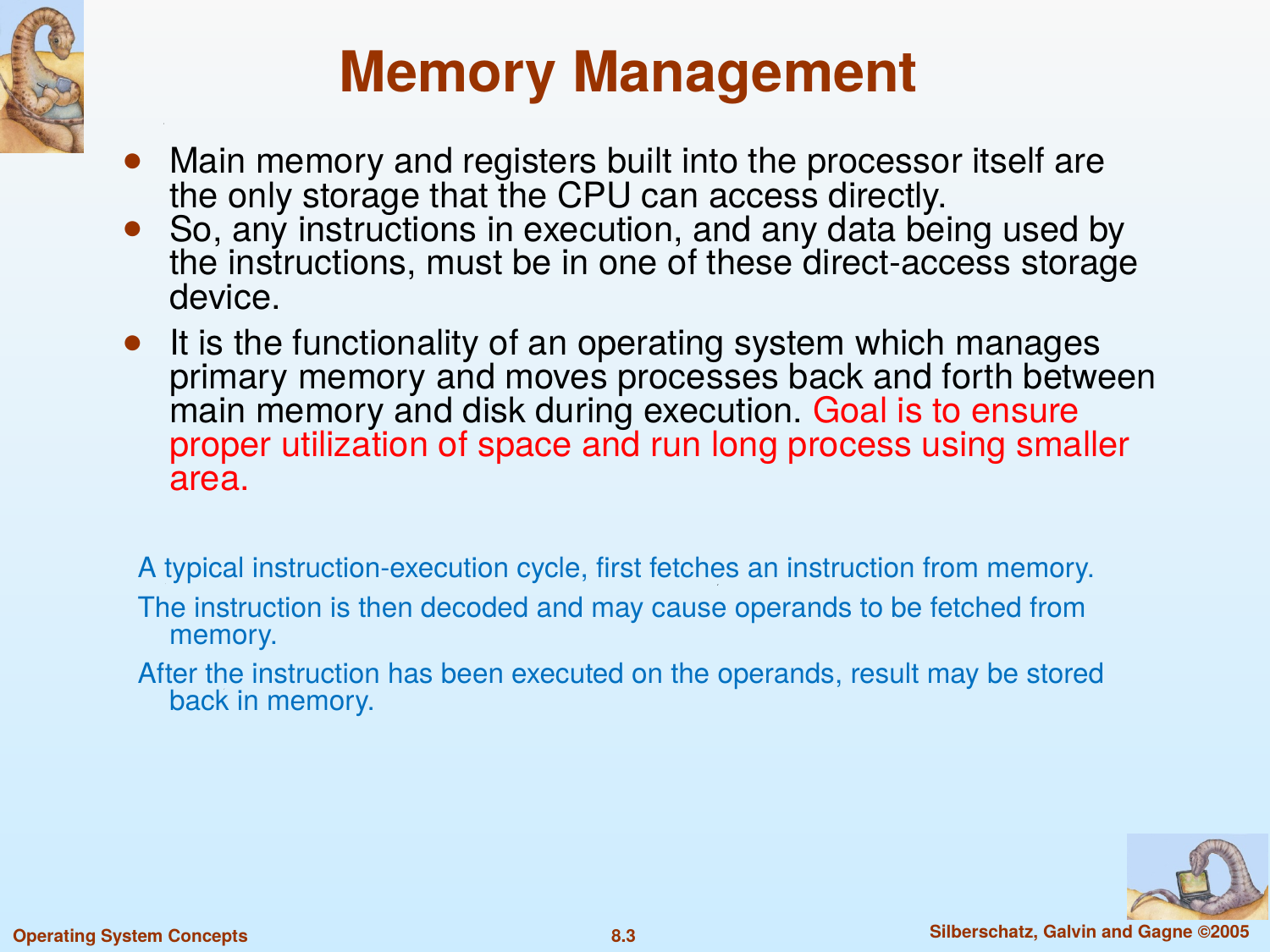

# Memory Management
Main memory and registers built into the processor itself are the only storage that the CPU can access directly.
So, any instructions in execution, and any data being used by the instructions, must be in one of these direct-access storage device.
It is the functionality of an operating system which manages primary memory and moves processes back and forth between main memory and disk during execution. Goal is to ensure proper utilization of space and run long process using smaller area.

A typical instruction-execution cycle, first fetches an instruction from memory.
The instruction is then decoded and may cause operands to be fetched from memory.
After the instruction has been executed on the operands, result may be stored back in memory.